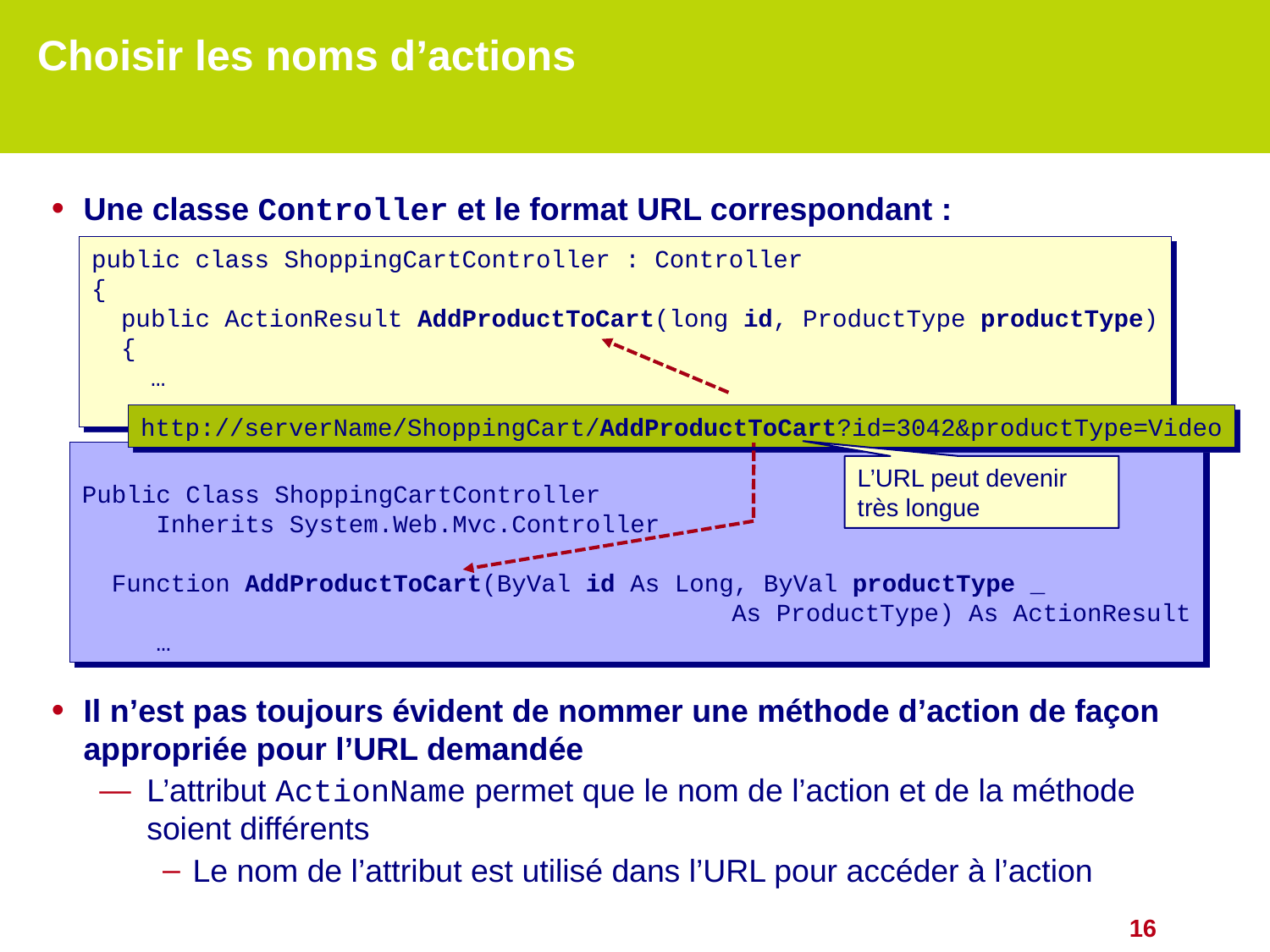

# Choisir les noms d’actions
Une classe Controller et le format URL correspondant :

Il n’est pas toujours évident de nommer une méthode d’action de façon appropriée pour l’URL demandée
L’attribut ActionName permet que le nom de l’action et de la méthode soient différents
Le nom de l’attribut est utilisé dans l’URL pour accéder à l’action
public class ShoppingCartController : Controller
{
  public ActionResult AddProductToCart(long id, ProductType productType)
  {
    …

http://serverName/ShoppingCart/AddProductToCart?id=3042&productType=Video

Public Class ShoppingCartController
     Inherits System.Web.Mvc.Controller

  Function AddProductToCart(ByVal id As Long, ByVal productType _
					 As ProductType) As ActionResult
     …
L’URL peut devenir très longue